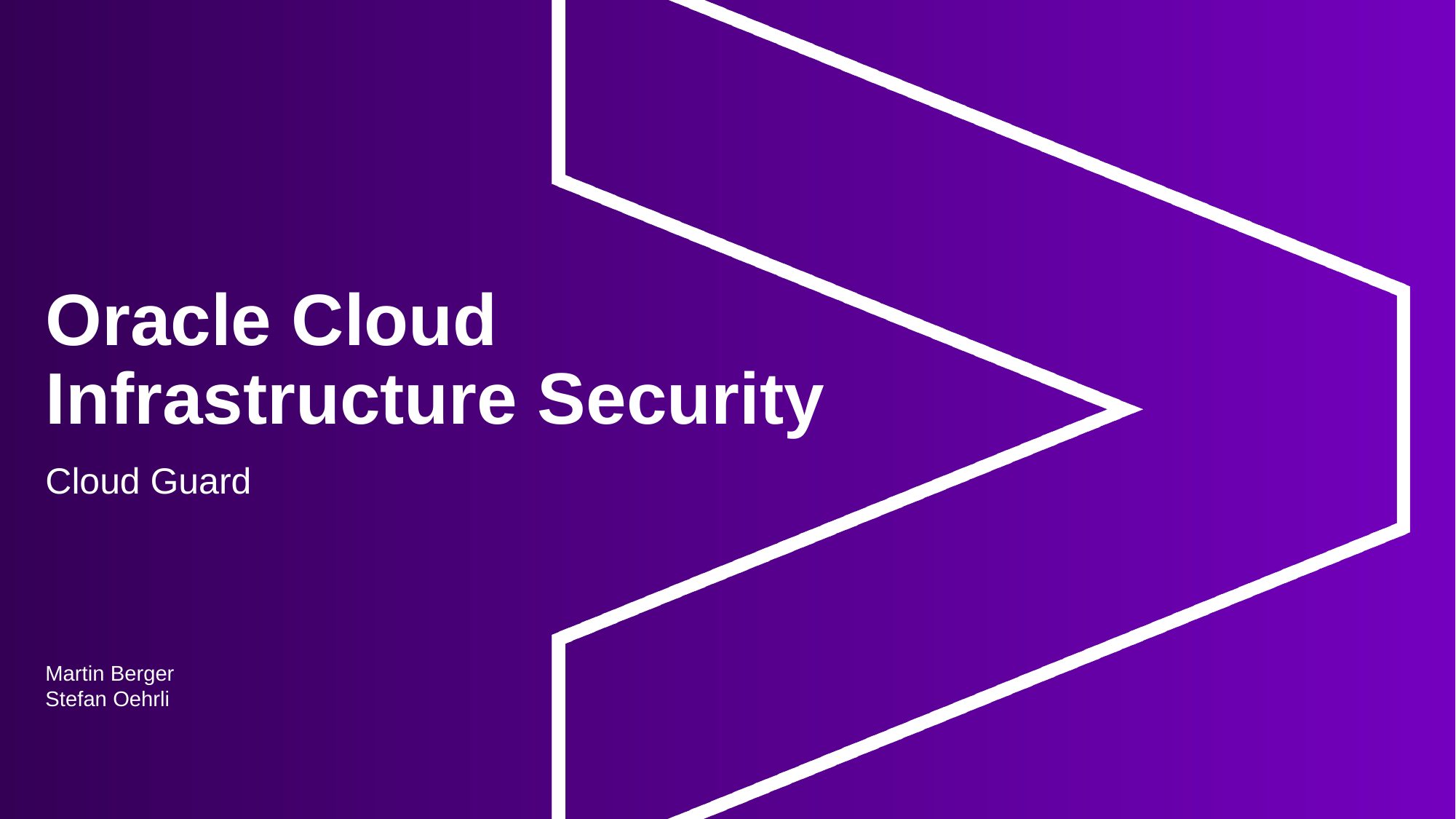

# Oracle Cloud Infrastructure Security
Cloud Guard
Martin Berger
Stefan Oehrli